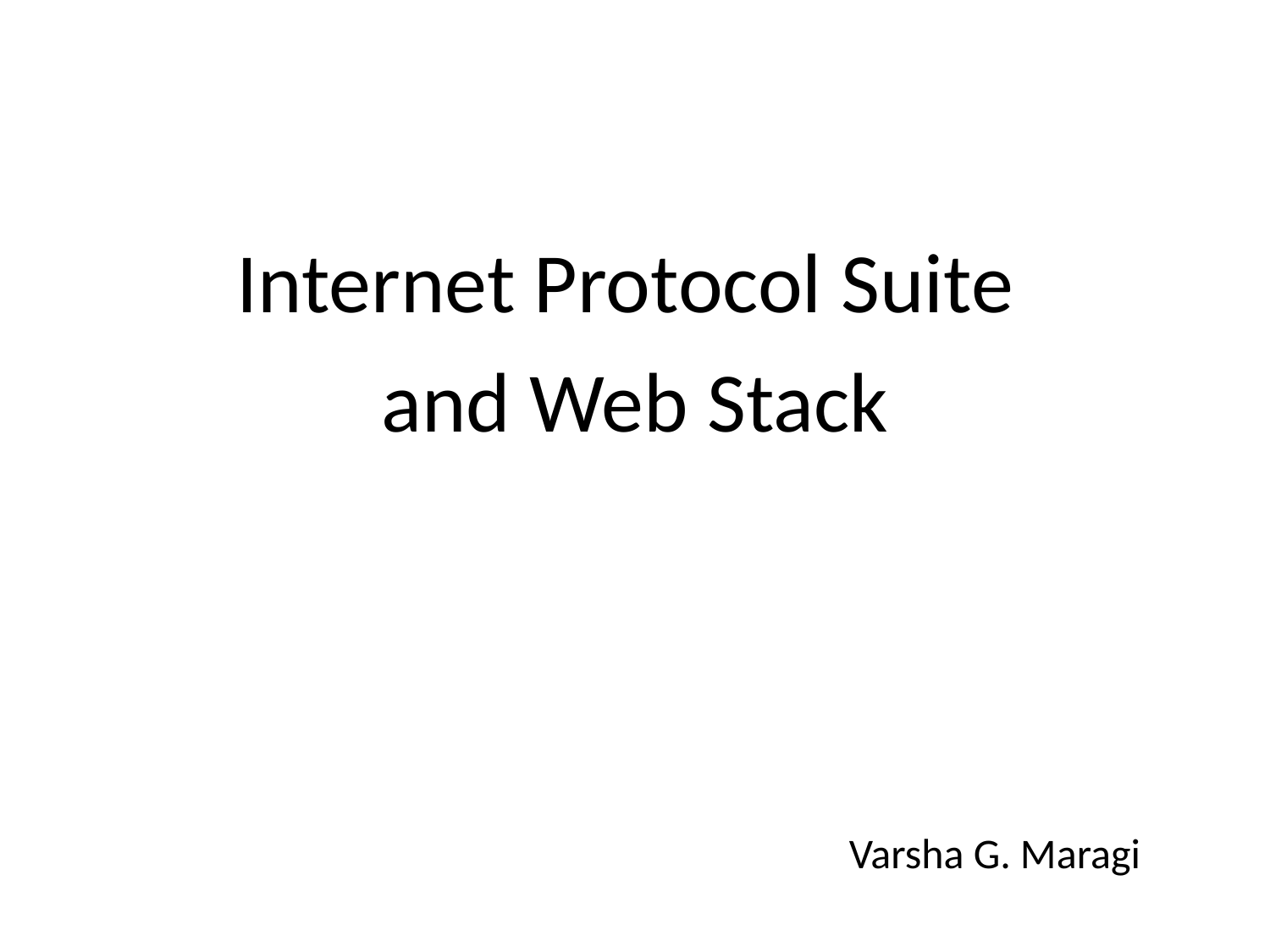

Internet Protocol Suite
and Web Stack
#
Varsha G. Maragi